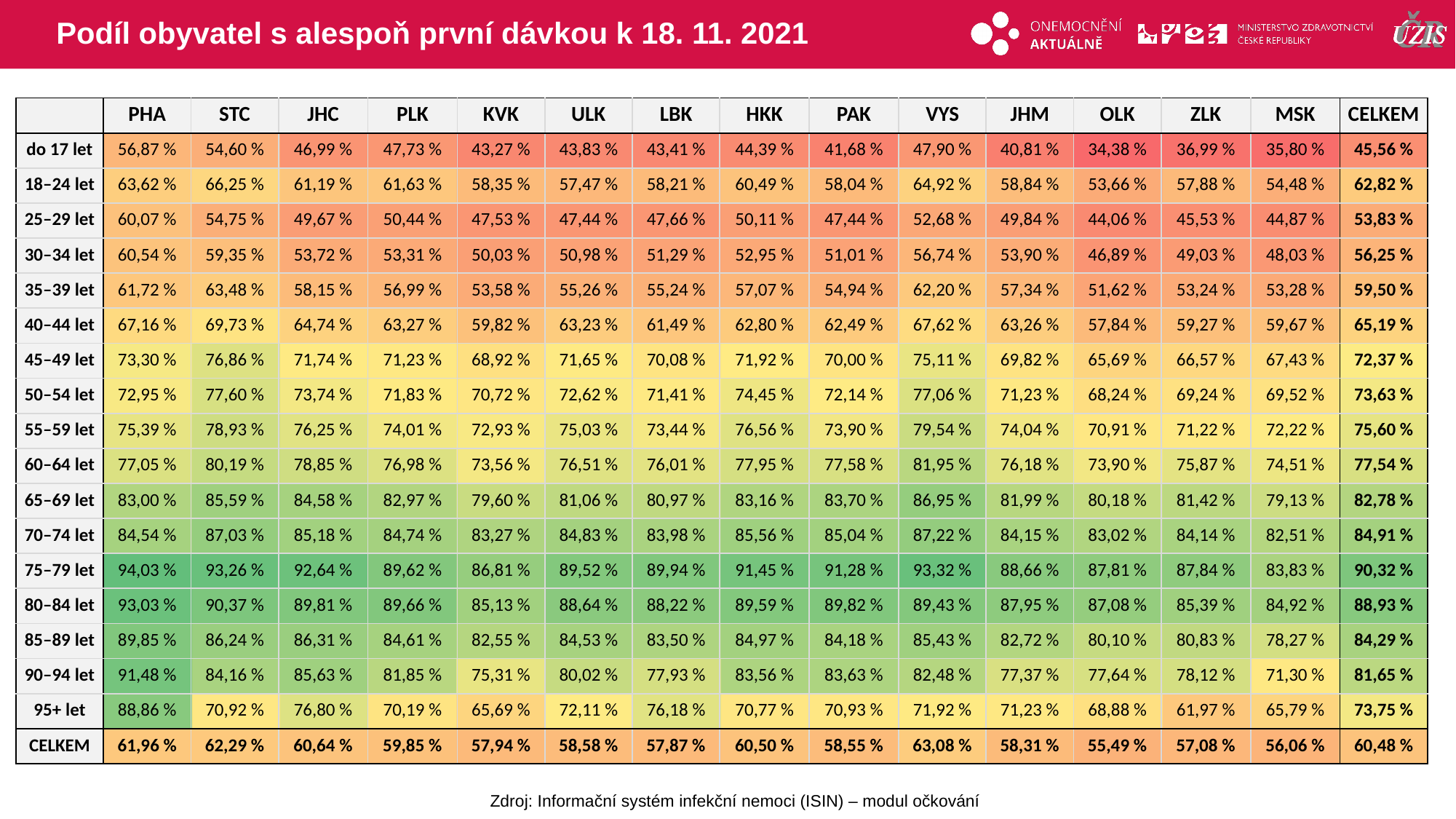

# Podíl obyvatel s alespoň první dávkou k 18. 11. 2021
|  | PHA | STC | JHC | PLK | KVK | ULK | LBK | HKK | PAK | VYS | JHM | OLK | ZLK | MSK | CELKEM |
| --- | --- | --- | --- | --- | --- | --- | --- | --- | --- | --- | --- | --- | --- | --- | --- |
| do 17 let | 56,87 % | 54,60 % | 46,99 % | 47,73 % | 43,27 % | 43,83 % | 43,41 % | 44,39 % | 41,68 % | 47,90 % | 40,81 % | 34,38 % | 36,99 % | 35,80 % | 45,56 % |
| 18–24 let | 63,62 % | 66,25 % | 61,19 % | 61,63 % | 58,35 % | 57,47 % | 58,21 % | 60,49 % | 58,04 % | 64,92 % | 58,84 % | 53,66 % | 57,88 % | 54,48 % | 62,82 % |
| 25–29 let | 60,07 % | 54,75 % | 49,67 % | 50,44 % | 47,53 % | 47,44 % | 47,66 % | 50,11 % | 47,44 % | 52,68 % | 49,84 % | 44,06 % | 45,53 % | 44,87 % | 53,83 % |
| 30–34 let | 60,54 % | 59,35 % | 53,72 % | 53,31 % | 50,03 % | 50,98 % | 51,29 % | 52,95 % | 51,01 % | 56,74 % | 53,90 % | 46,89 % | 49,03 % | 48,03 % | 56,25 % |
| 35–39 let | 61,72 % | 63,48 % | 58,15 % | 56,99 % | 53,58 % | 55,26 % | 55,24 % | 57,07 % | 54,94 % | 62,20 % | 57,34 % | 51,62 % | 53,24 % | 53,28 % | 59,50 % |
| 40–44 let | 67,16 % | 69,73 % | 64,74 % | 63,27 % | 59,82 % | 63,23 % | 61,49 % | 62,80 % | 62,49 % | 67,62 % | 63,26 % | 57,84 % | 59,27 % | 59,67 % | 65,19 % |
| 45–49 let | 73,30 % | 76,86 % | 71,74 % | 71,23 % | 68,92 % | 71,65 % | 70,08 % | 71,92 % | 70,00 % | 75,11 % | 69,82 % | 65,69 % | 66,57 % | 67,43 % | 72,37 % |
| 50–54 let | 72,95 % | 77,60 % | 73,74 % | 71,83 % | 70,72 % | 72,62 % | 71,41 % | 74,45 % | 72,14 % | 77,06 % | 71,23 % | 68,24 % | 69,24 % | 69,52 % | 73,63 % |
| 55–59 let | 75,39 % | 78,93 % | 76,25 % | 74,01 % | 72,93 % | 75,03 % | 73,44 % | 76,56 % | 73,90 % | 79,54 % | 74,04 % | 70,91 % | 71,22 % | 72,22 % | 75,60 % |
| 60–64 let | 77,05 % | 80,19 % | 78,85 % | 76,98 % | 73,56 % | 76,51 % | 76,01 % | 77,95 % | 77,58 % | 81,95 % | 76,18 % | 73,90 % | 75,87 % | 74,51 % | 77,54 % |
| 65–69 let | 83,00 % | 85,59 % | 84,58 % | 82,97 % | 79,60 % | 81,06 % | 80,97 % | 83,16 % | 83,70 % | 86,95 % | 81,99 % | 80,18 % | 81,42 % | 79,13 % | 82,78 % |
| 70–74 let | 84,54 % | 87,03 % | 85,18 % | 84,74 % | 83,27 % | 84,83 % | 83,98 % | 85,56 % | 85,04 % | 87,22 % | 84,15 % | 83,02 % | 84,14 % | 82,51 % | 84,91 % |
| 75–79 let | 94,03 % | 93,26 % | 92,64 % | 89,62 % | 86,81 % | 89,52 % | 89,94 % | 91,45 % | 91,28 % | 93,32 % | 88,66 % | 87,81 % | 87,84 % | 83,83 % | 90,32 % |
| 80–84 let | 93,03 % | 90,37 % | 89,81 % | 89,66 % | 85,13 % | 88,64 % | 88,22 % | 89,59 % | 89,82 % | 89,43 % | 87,95 % | 87,08 % | 85,39 % | 84,92 % | 88,93 % |
| 85–89 let | 89,85 % | 86,24 % | 86,31 % | 84,61 % | 82,55 % | 84,53 % | 83,50 % | 84,97 % | 84,18 % | 85,43 % | 82,72 % | 80,10 % | 80,83 % | 78,27 % | 84,29 % |
| 90–94 let | 91,48 % | 84,16 % | 85,63 % | 81,85 % | 75,31 % | 80,02 % | 77,93 % | 83,56 % | 83,63 % | 82,48 % | 77,37 % | 77,64 % | 78,12 % | 71,30 % | 81,65 % |
| 95+ let | 88,86 % | 70,92 % | 76,80 % | 70,19 % | 65,69 % | 72,11 % | 76,18 % | 70,77 % | 70,93 % | 71,92 % | 71,23 % | 68,88 % | 61,97 % | 65,79 % | 73,75 % |
| CELKEM | 61,96 % | 62,29 % | 60,64 % | 59,85 % | 57,94 % | 58,58 % | 57,87 % | 60,50 % | 58,55 % | 63,08 % | 58,31 % | 55,49 % | 57,08 % | 56,06 % | 60,48 % |
|  |  |  |  |  |  |  |  |  |  |  |  |  |  |  |
| --- | --- | --- | --- | --- | --- | --- | --- | --- | --- | --- | --- | --- | --- | --- |
|  |  |  |  |  |  |  |  |  |  |  |  |  |  |  |
|  |  |  |  |  |  |  |  |  |  |  |  |  |  |  |
|  |  |  |  |  |  |  |  |  |  |  |  |  |  |  |
|  |  |  |  |  |  |  |  |  |  |  |  |  |  |  |
|  |  |  |  |  |  |  |  |  |  |  |  |  |  |  |
|  |  |  |  |  |  |  |  |  |  |  |  |  |  |  |
|  |  |  |  |  |  |  |  |  |  |  |  |  |  |  |
|  |  |  |  |  |  |  |  |  |  |  |  |  |  |  |
|  |  |  |  |  |  |  |  |  |  |  |  |  |  |  |
|  |  |  |  |  |  |  |  |  |  |  |  |  |  |  |
|  |  |  |  |  |  |  |  |  |  |  |  |  |  |  |
|  |  |  |  |  |  |  |  |  |  |  |  |  |  |  |
|  |  |  |  |  |  |  |  |  |  |  |  |  |  |  |
|  |  |  |  |  |  |  |  |  |  |  |  |  |  |  |
|  |  |  |  |  |  |  |  |  |  |  |  |  |  |  |
|  |  |  |  |  |  |  |  |  |  |  |  |  |  |  |
|  |  |  |  |  |  |  |  |  |  |  |  |  |  |  |
Zdroj: Informační systém infekční nemoci (ISIN) – modul očkování